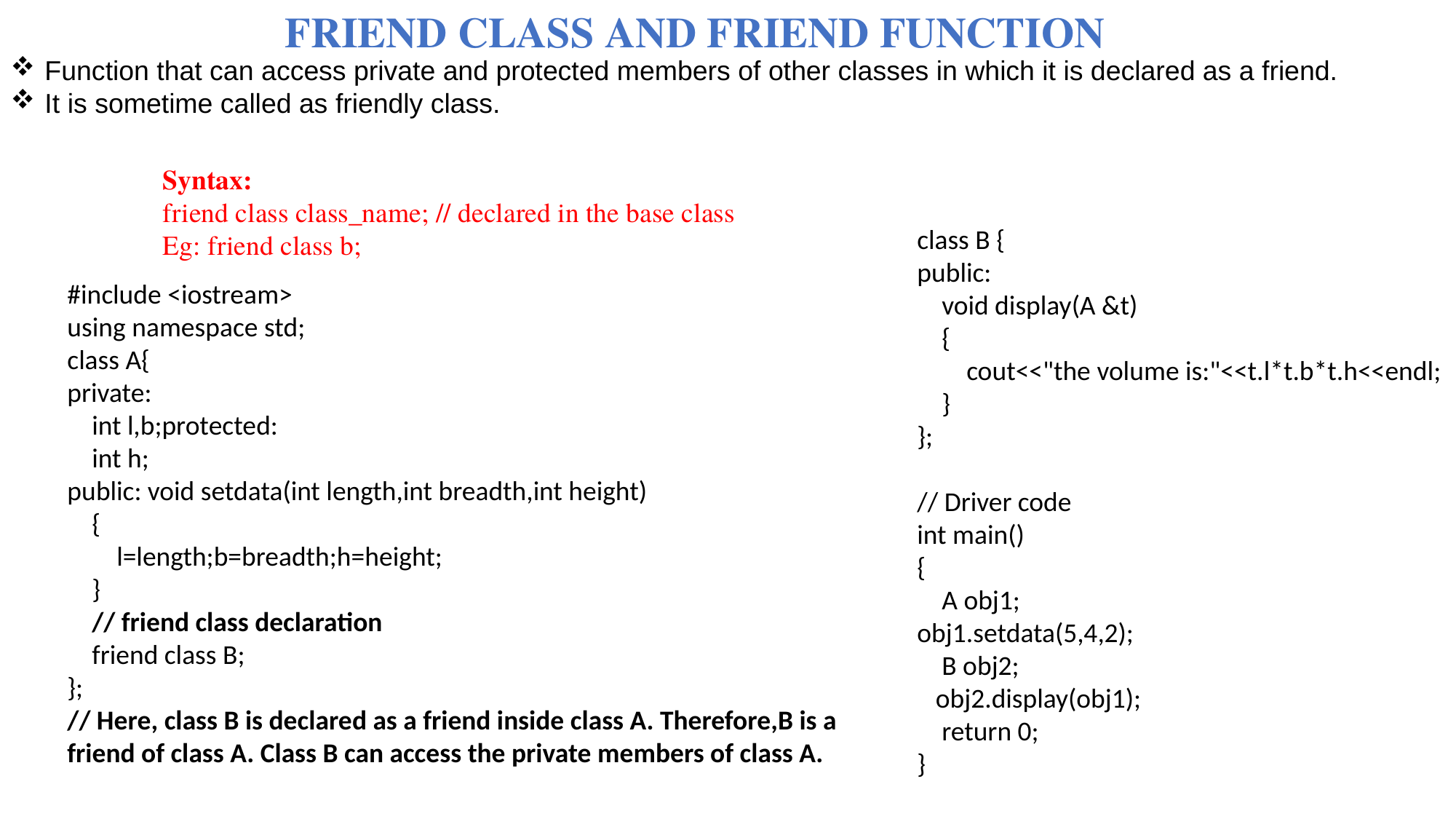

FRIEND CLASS AND FRIEND FUNCTION
Function that can access private and protected members of other classes in which it is declared as a friend.
It is sometime called as friendly class.
Syntax:
friend class class_name; // declared in the base class
Eg: friend class b;
class B {
public:
    void display(A &t)
    {
        cout<<"the volume is:"<<t.l*t.b*t.h<<endl;
    }
};

// Driver code
int main()
{
    A obj1;
obj1.setdata(5,4,2);
    B obj2;
   obj2.display(obj1);
    return 0;
}
#include <iostream>
using namespace std;
class A{
private:
    int l,b;protected:
    int h;
public: void setdata(int length,int breadth,int height)
    {
        l=length;b=breadth;h=height;
    }
    // friend class declaration
    friend class B;
};
// Here, class B is declared as a friend inside class A. Therefore,B is a friend of class A. Class B can access the private members of class A.